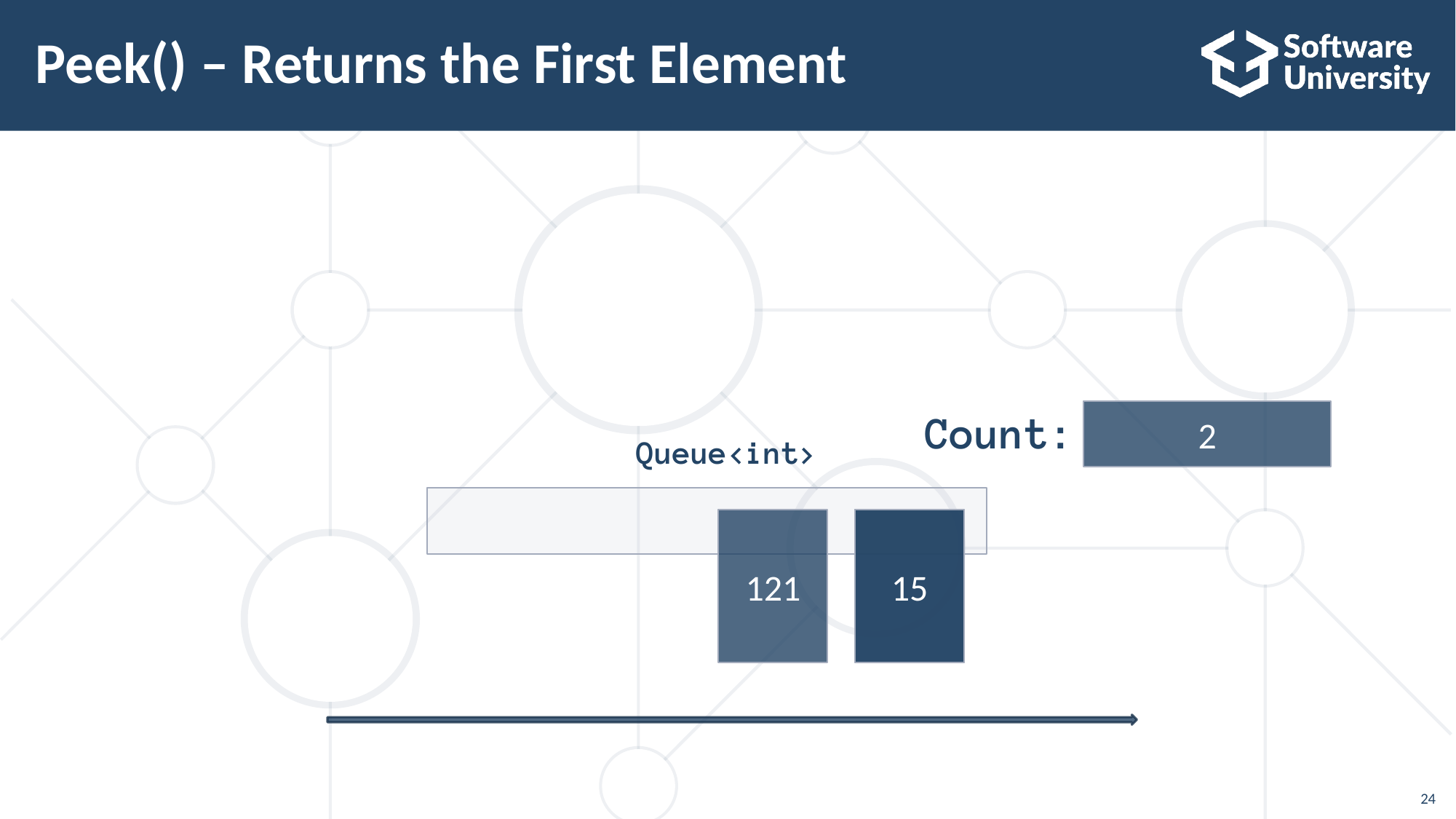

# Peek() – Returns the First Element

2
Count:
Queue<int>

121

15

15

24